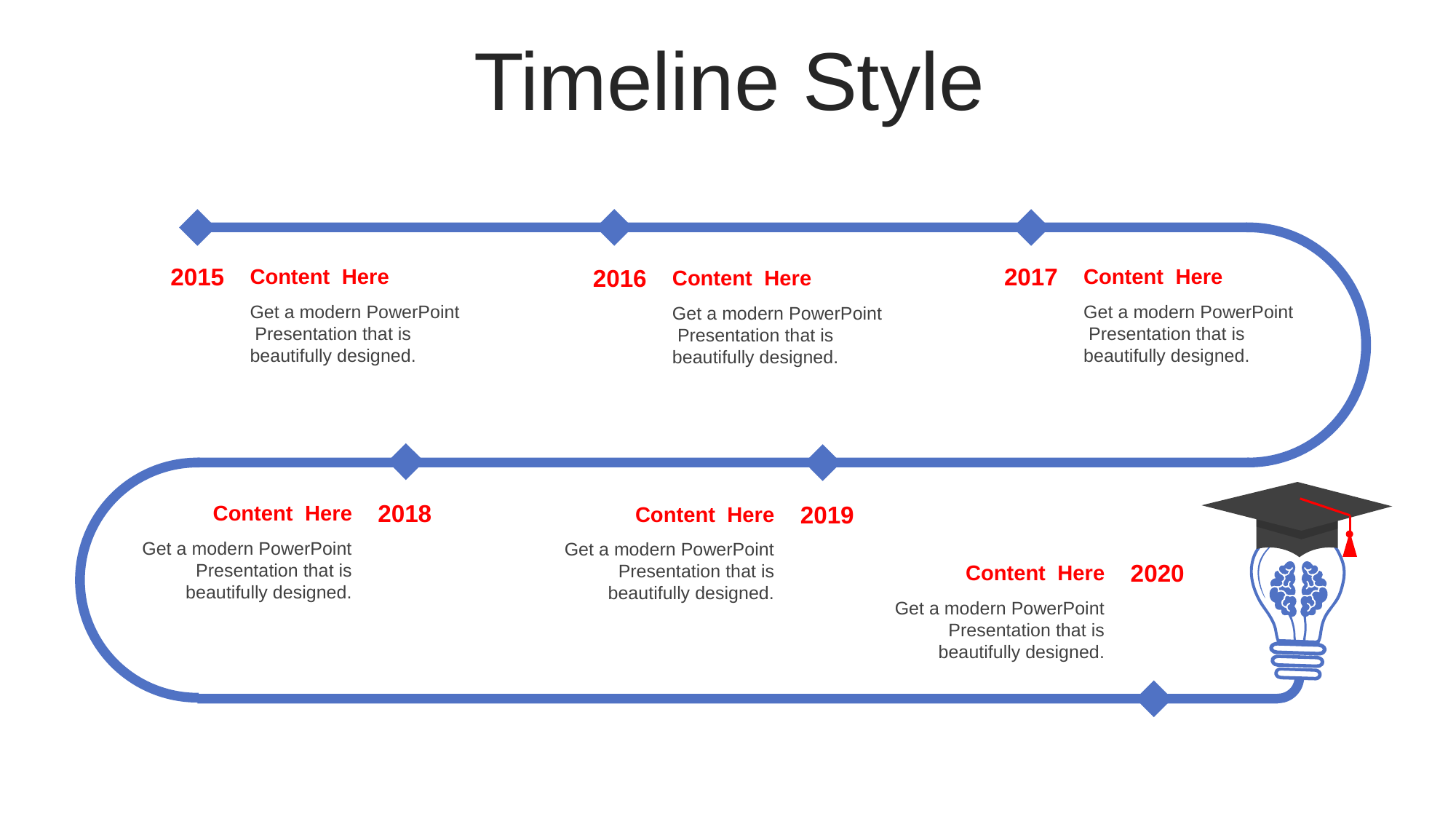

Timeline Style

2015
Content  Here
Get a modern PowerPoint  Presentation that is beautifully designed.
2017
Content  Here
Get a modern PowerPoint  Presentation that is beautifully designed.
2016
Content  Here
Get a modern PowerPoint  Presentation that is beautifully designed.

2018
Content  Here
Get a modern PowerPoint  Presentation that is beautifully designed.
2019
Content  Here
Get a modern PowerPoint  Presentation that is beautifully designed.
2020
Content  Here
Get a modern PowerPoint  Presentation that is beautifully designed.